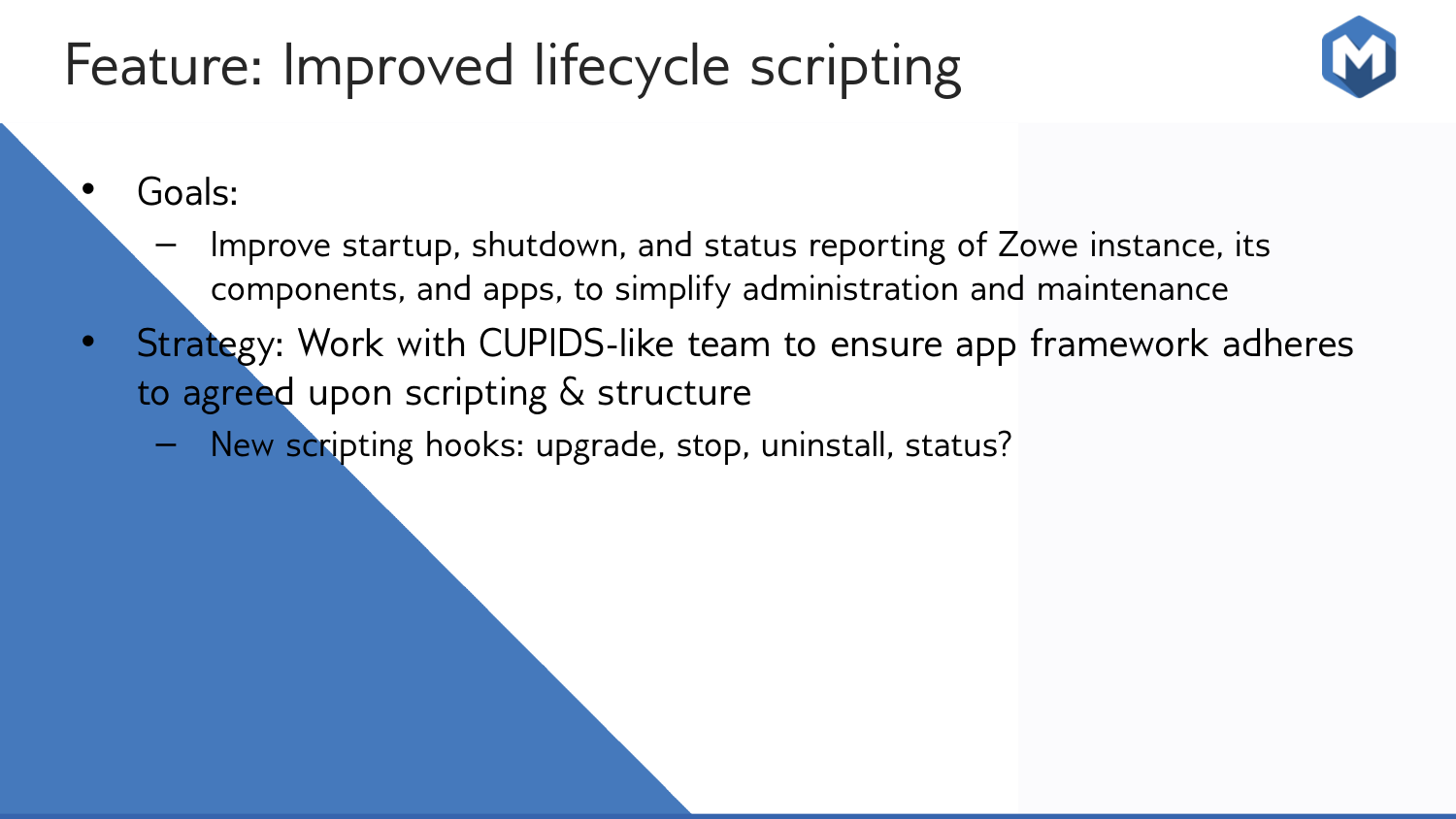

Feature: Improved lifecycle scripting
Goals:
Improve startup, shutdown, and status reporting of Zowe instance, its components, and apps, to simplify administration and maintenance
Strategy: Work with CUPIDS-like team to ensure app framework adheres to agreed upon scripting & structure
New scripting hooks: upgrade, stop, uninstall, status?